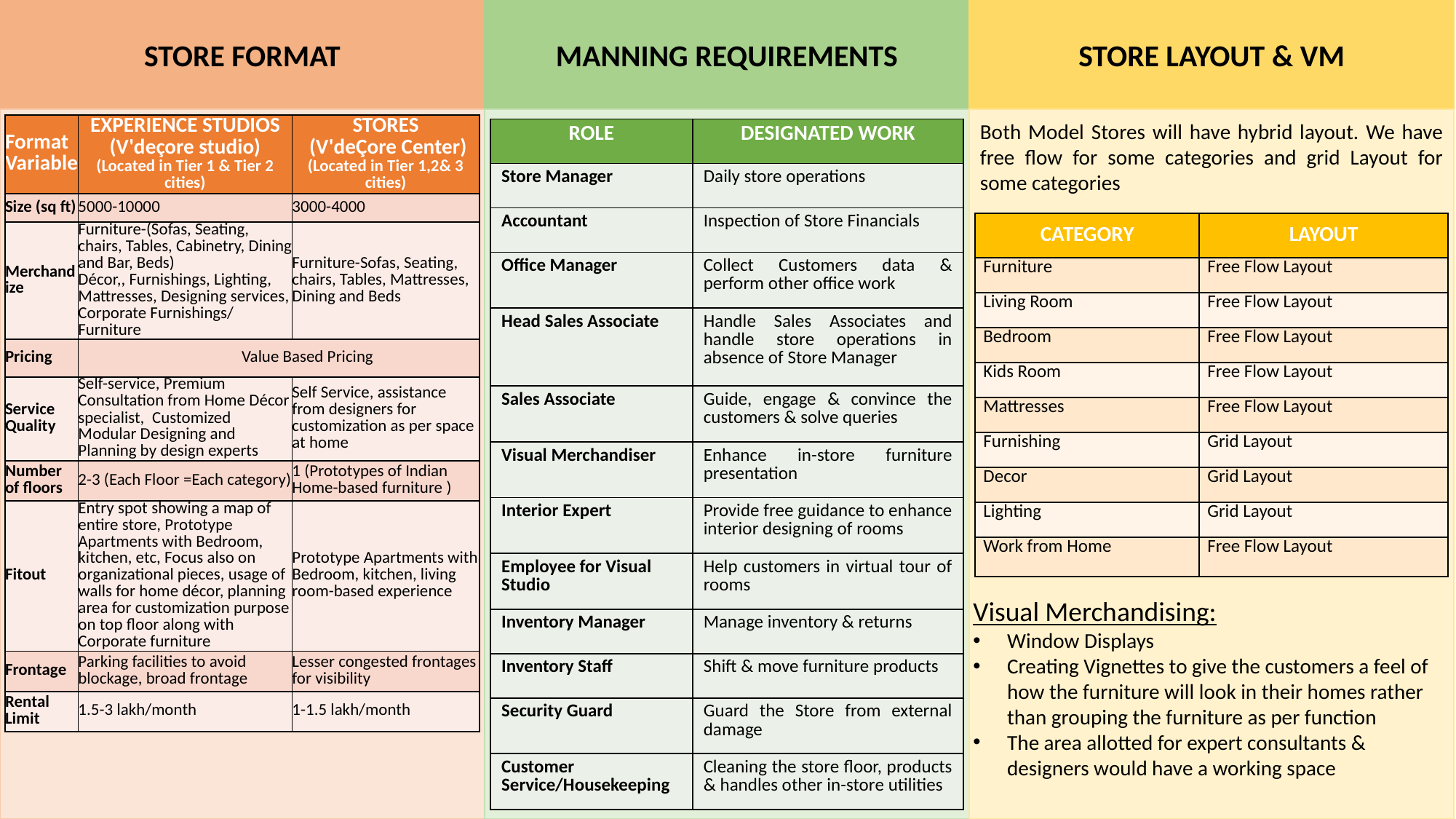

STORE FORMAT
MANNING REQUIREMENTS
STORE LAYOUT & VM

Both Model Stores will have hybrid layout. We have free flow for some categories and grid Layout for some categories
| Format Variable | EXPERIENCE STUDIOS (V'deçore studio) (Located in Tier 1 & Tier 2 cities) | STORES  (V'deÇore Center) (Located in Tier 1,2& 3 cities) |
| --- | --- | --- |
| Size (sq ft) | 5000-10000 | 3000-4000 |
| Merchandize | Furniture-(Sofas, Seating, chairs, Tables, Cabinetry, Dining and Bar, Beds) Décor,, Furnishings, Lighting, Mattresses, Designing services, Corporate Furnishings/ Furniture | Furniture-Sofas, Seating, chairs, Tables, Mattresses, Dining and Beds |
| Pricing | Value Based Pricing |  |
| Service Quality | Self-service, Premium Consultation from Home Décor specialist,  Customized Modular Designing and Planning by design experts | Self Service, assistance from designers for customization as per space at home |
| Number of floors | 2-3 (Each Floor =Each category) | 1 (Prototypes of Indian Home-based furniture ) |
| Fitout | Entry spot showing a map of entire store, Prototype Apartments with Bedroom, kitchen, etc, Focus also on organizational pieces, usage of walls for home décor, planning area for customization purpose on top floor along with Corporate furniture | Prototype Apartments with Bedroom, kitchen, living room-based experience |
| Frontage | Parking facilities to avoid blockage, broad frontage | Lesser congested frontages for visibility |
| Rental Limit | 1.5-3 lakh/month | 1-1.5 lakh/month |
| ROLE | DESIGNATED WORK |
| --- | --- |
| Store Manager | Daily store operations |
| Accountant | Inspection of Store Financials |
| Office Manager | Collect Customers data & perform other office work |
| Head Sales Associate | Handle Sales Associates and handle store operations in absence of Store Manager |
| Sales Associate | Guide, engage & convince the customers & solve queries |
| Visual Merchandiser | Enhance in-store furniture presentation |
| Interior Expert | Provide free guidance to enhance interior designing of rooms |
| Employee for Visual Studio | Help customers in virtual tour of rooms |
| Inventory Manager | Manage inventory & returns |
| Inventory Staff | Shift & move furniture products |
| Security Guard | Guard the Store from external damage |
| Customer Service/Housekeeping | Cleaning the store floor, products & handles other in-store utilities |
| CATEGORY | LAYOUT |
| --- | --- |
| Furniture | Free Flow Layout |
| Living Room | Free Flow Layout |
| Bedroom | Free Flow Layout |
| Kids Room | Free Flow Layout |
| Mattresses | Free Flow Layout |
| Furnishing | Grid Layout |
| Decor | Grid Layout |
| Lighting | Grid Layout |
| Work from Home | Free Flow Layout |
Visual Merchandising:
Window Displays
Creating Vignettes to give the customers a feel of how the furniture will look in their homes rather than grouping the furniture as per function
The area allotted for expert consultants & designers would have a working space